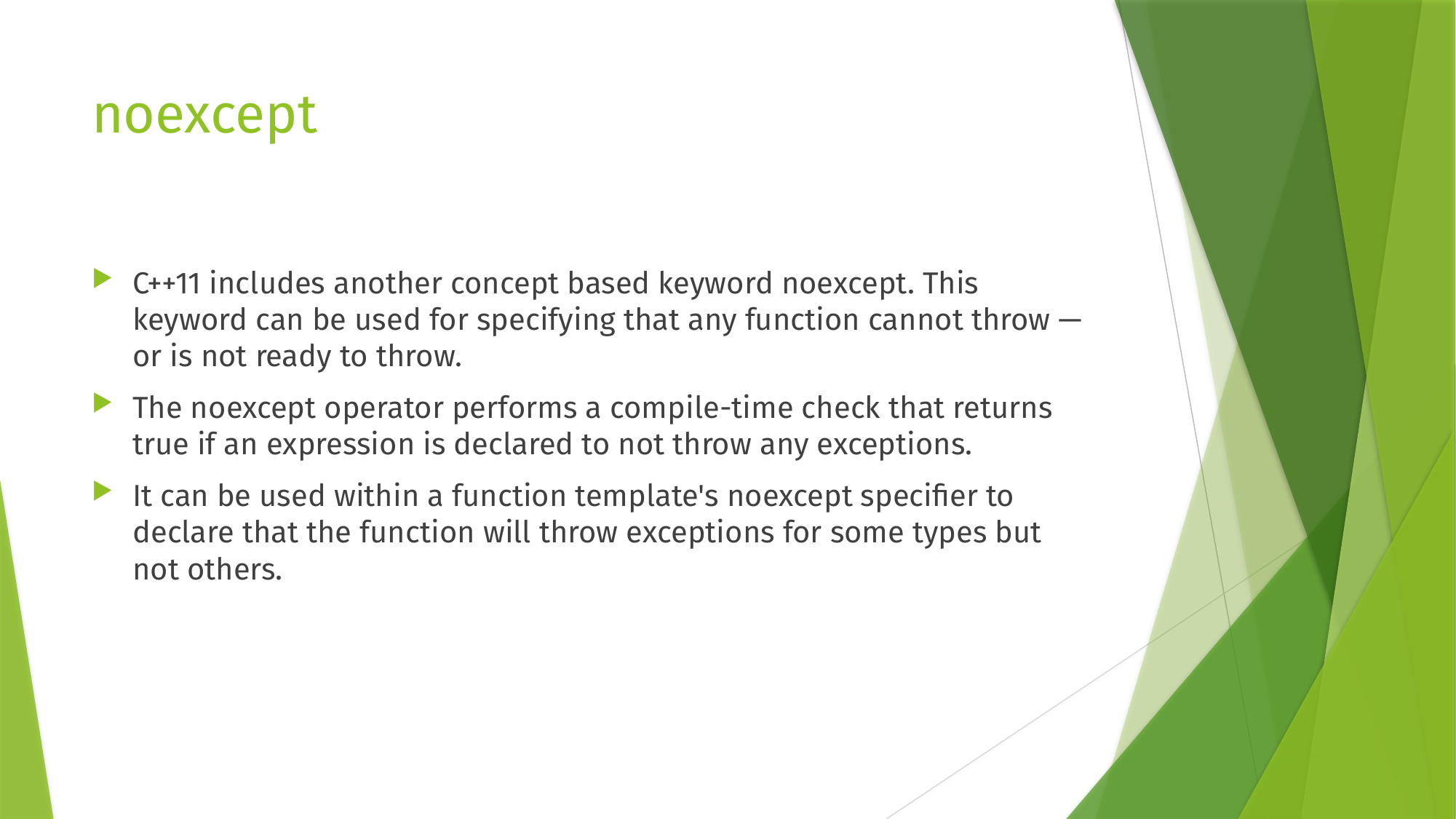

# noexcept
C++11 includes another concept based keyword noexcept. This keyword can be used for specifying that any function cannot throw — or is not ready to throw.
The noexcept operator performs a compile-time check that returns true if an expression is declared to not throw any exceptions.
It can be used within a function template's noexcept specifier to declare that the function will throw exceptions for some types but not others.